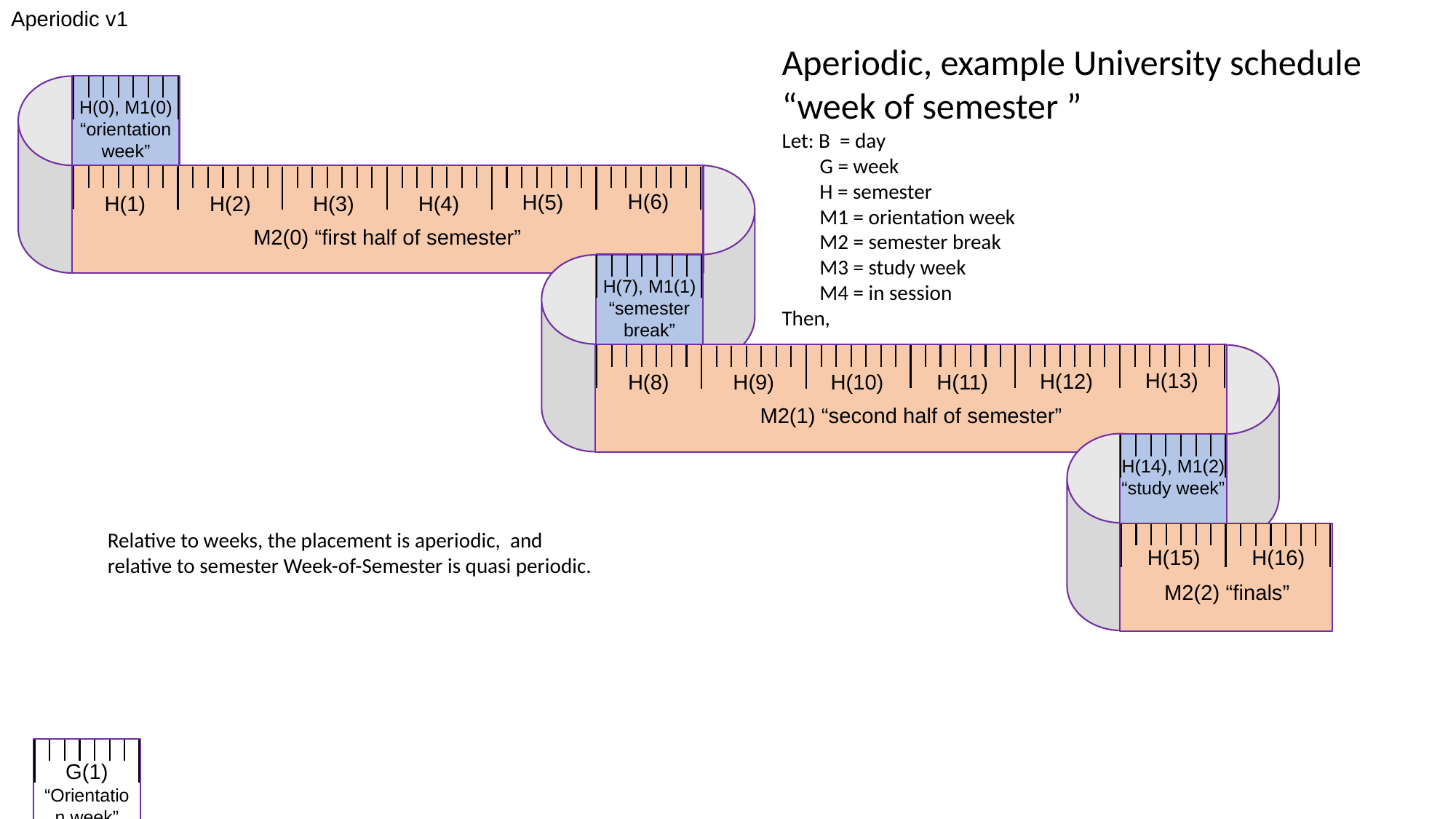

Aperiodic v1
Aperiodic, example University schedule
“week of semester ”
Let: B  = day
        G = week
        H = semester
        M1 = orientation week
        M2 = semester break
        M3 = study week
        M4 = in session
Then,

H(0), M1(0)
“orientation week”

H(6)
H(5)
H(3)
H(4)
H(2)
H(1)
M2(0) “first half of semester”

H(7), M1(1)
“semester
break”

H(13)
H(12)
H(10)
H(11)
H(9)
H(8)
M2(1) “second half of semester”

H(14), M1(2)
“study week”
Relative to weeks, the placement is aperiodic,  and relative to semester Week-of-Semester is quasi periodic.

H(16)
H(15)
M2(2) “finals”

G(1)
“Orientation week”